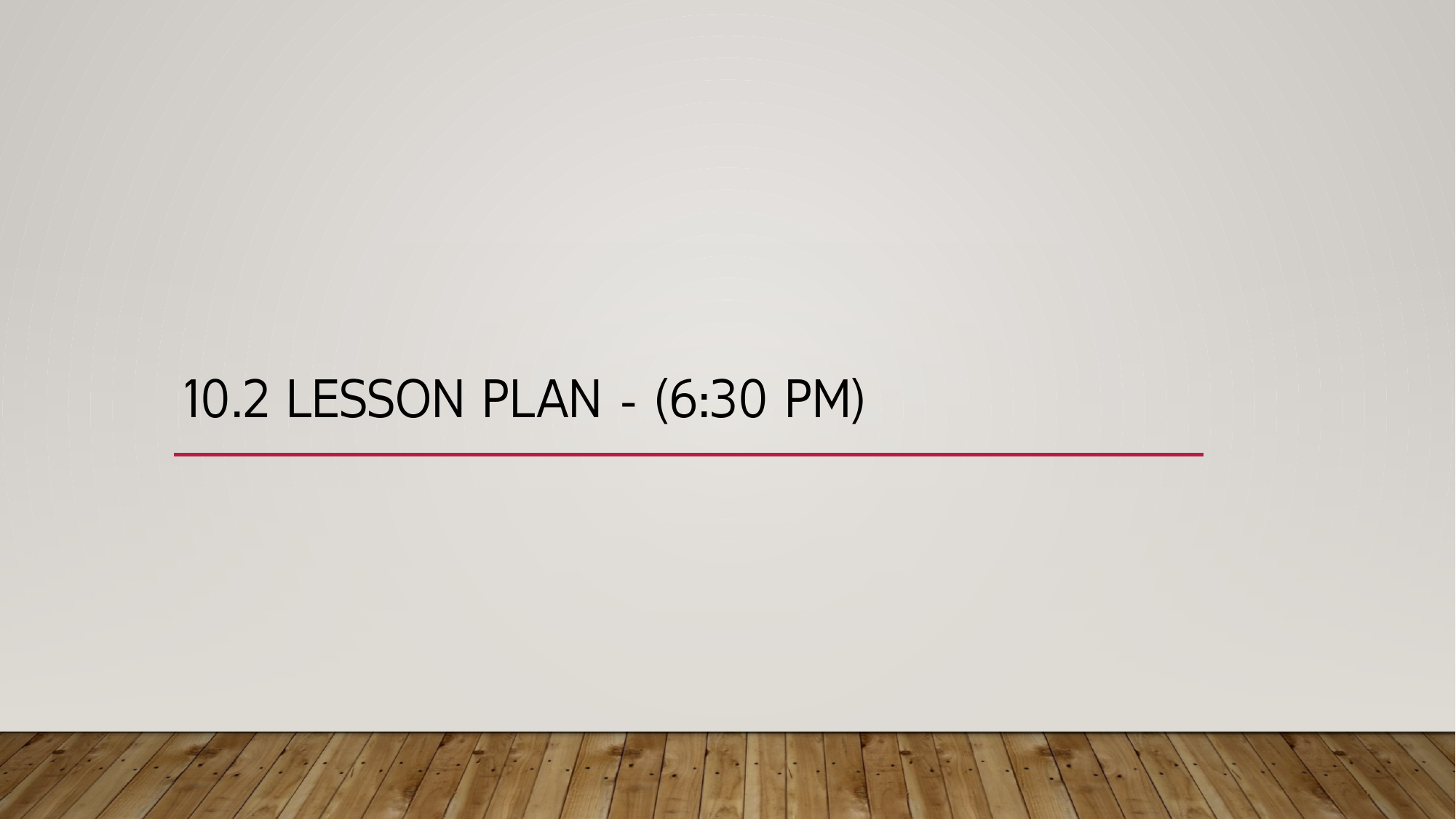

# 10.2 Lesson Plan - (6:30 PM)